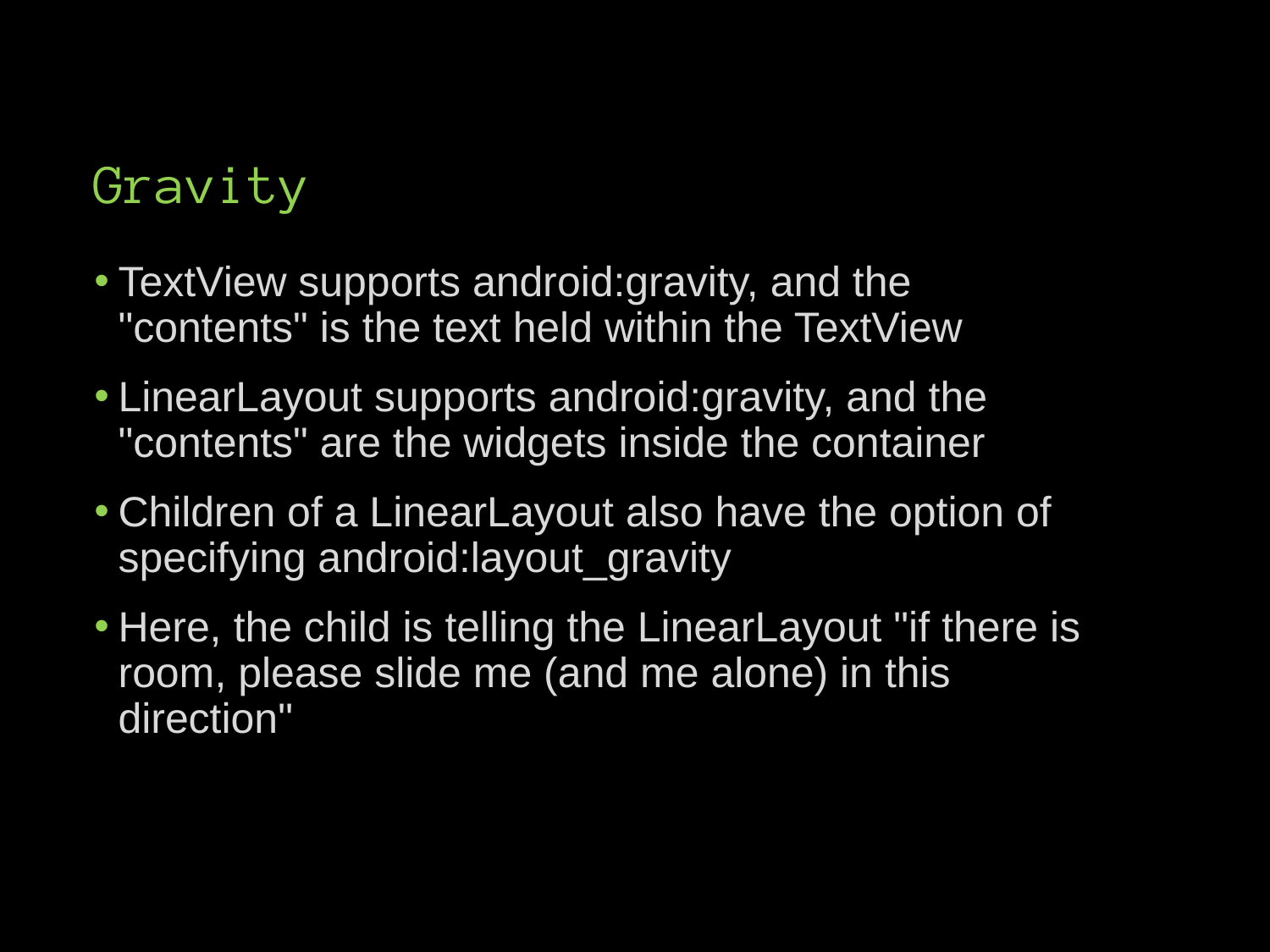

# Gravity
TextView supports android:gravity, and the "contents" is the text held within the TextView
LinearLayout supports android:gravity, and the "contents" are the widgets inside the container
Children of a LinearLayout also have the option of specifying android:layout_gravity
Here, the child is telling the LinearLayout "if there is room, please slide me (and me alone) in this direction"